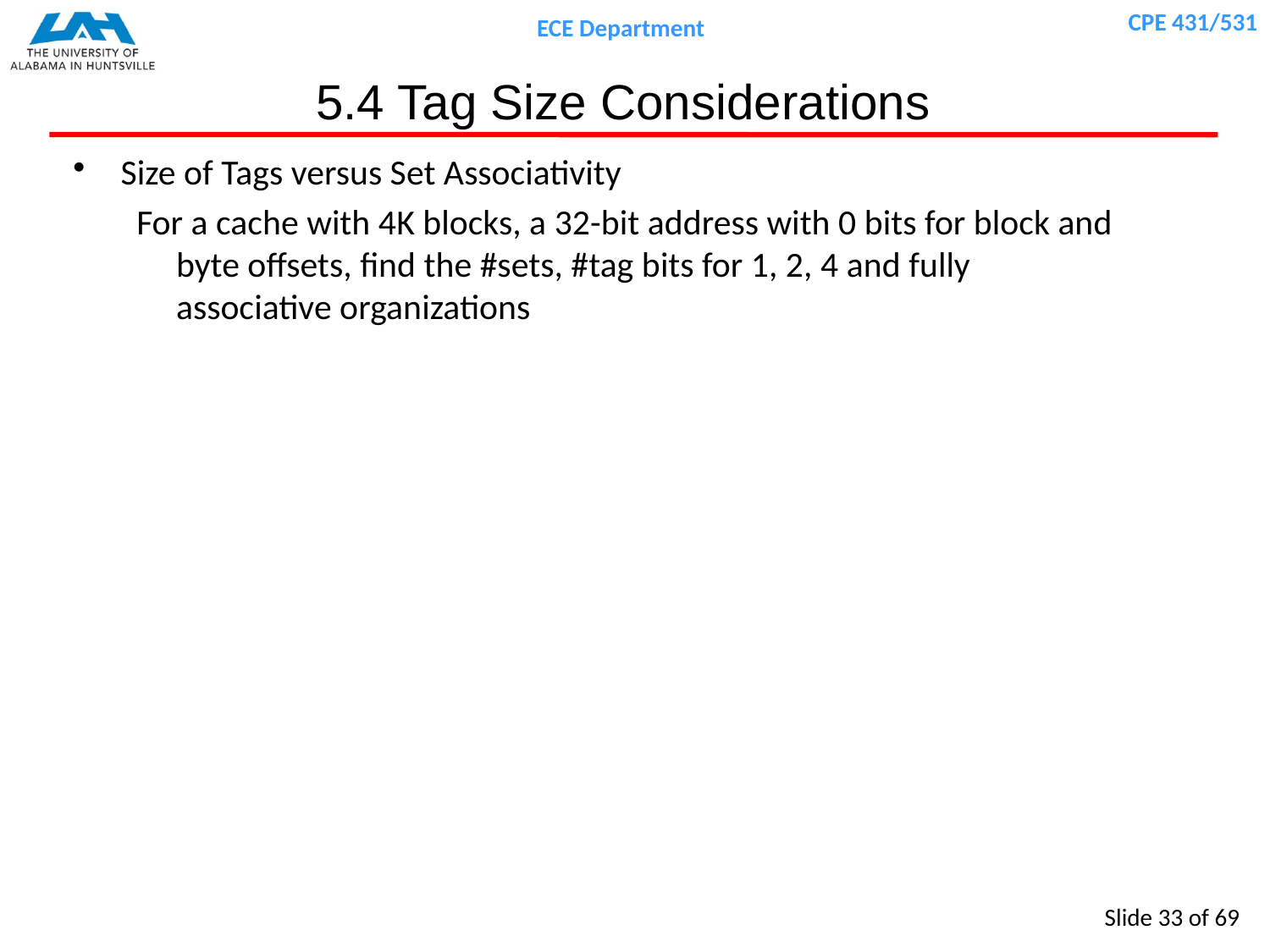

# 5.4 Tag Size Considerations
Size of Tags versus Set Associativity
For a cache with 4K blocks, a 32-bit address with 0 bits for block and byte offsets, find the #sets, #tag bits for 1, 2, 4 and fully associative organizations